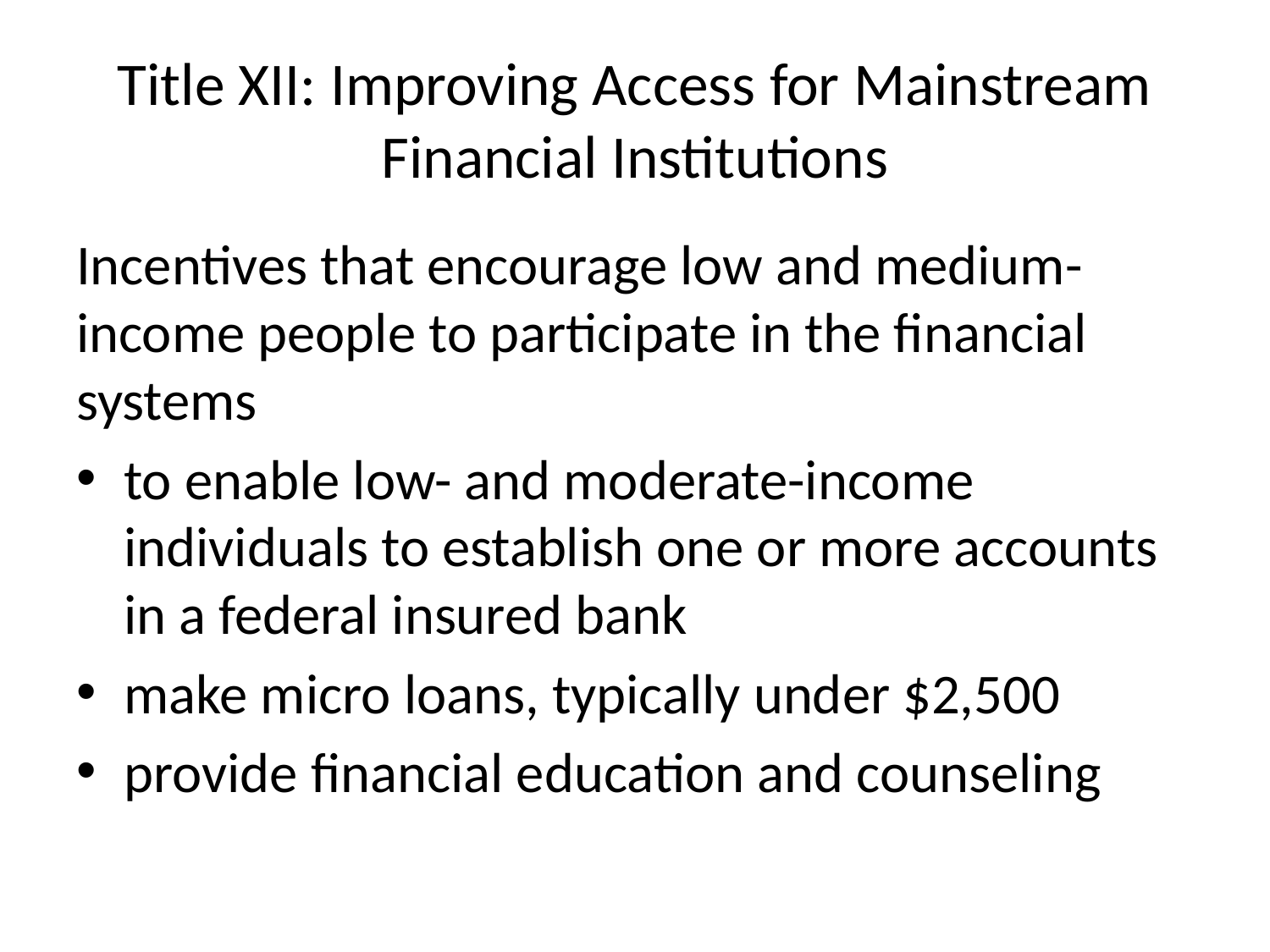

# Title XII: Improving Access for Mainstream Financial Institutions
Incentives that encourage low and medium-income people to participate in the financial systems
to enable low- and moderate-income individuals to establish one or more accounts in a federal insured bank
make micro loans, typically under $2,500
provide financial education and counseling